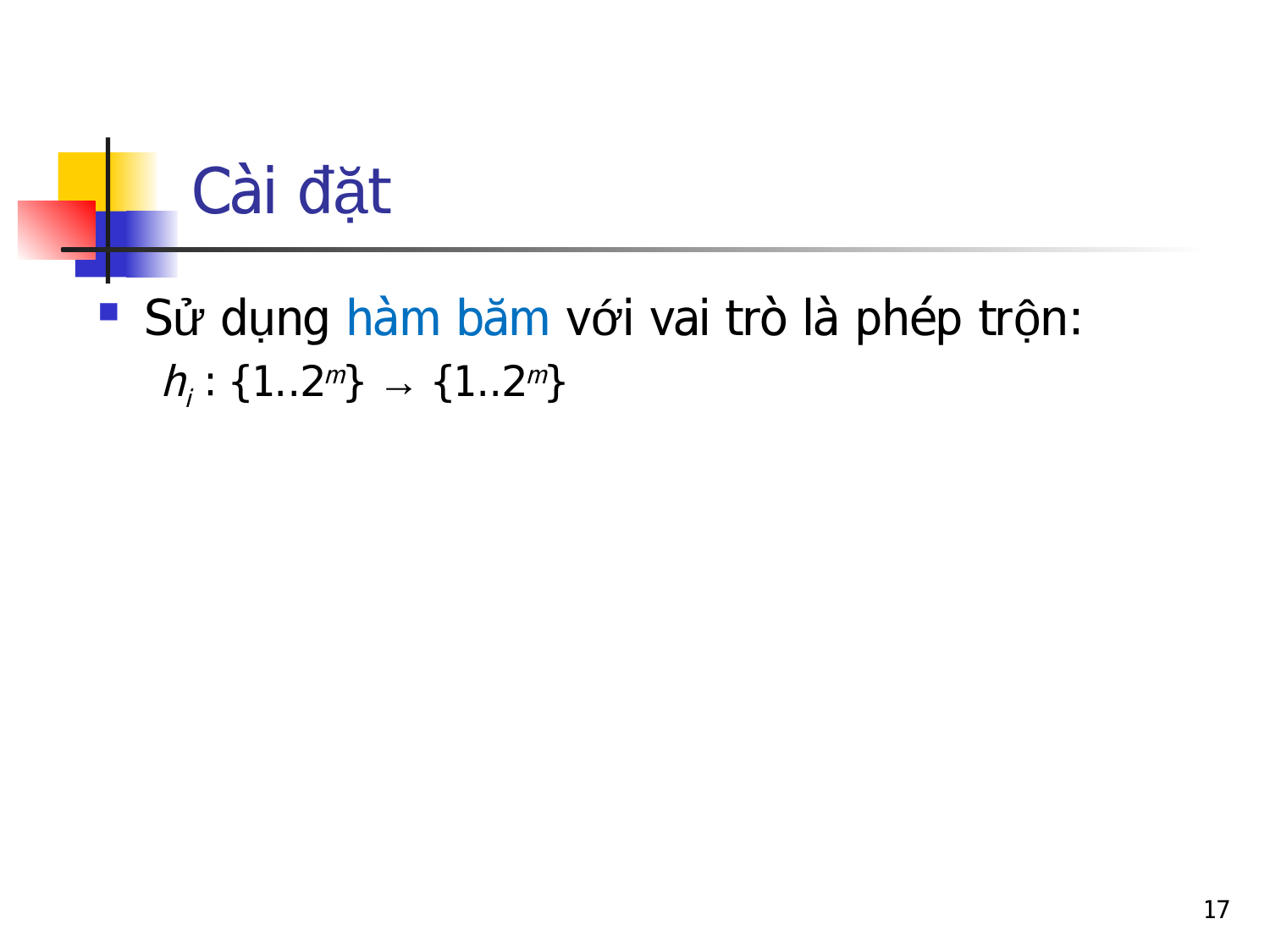

# Cài đặt
Sử dụng hàm băm với vai trò là phép trộn:
hi : {1..2m} → {1..2m}
17